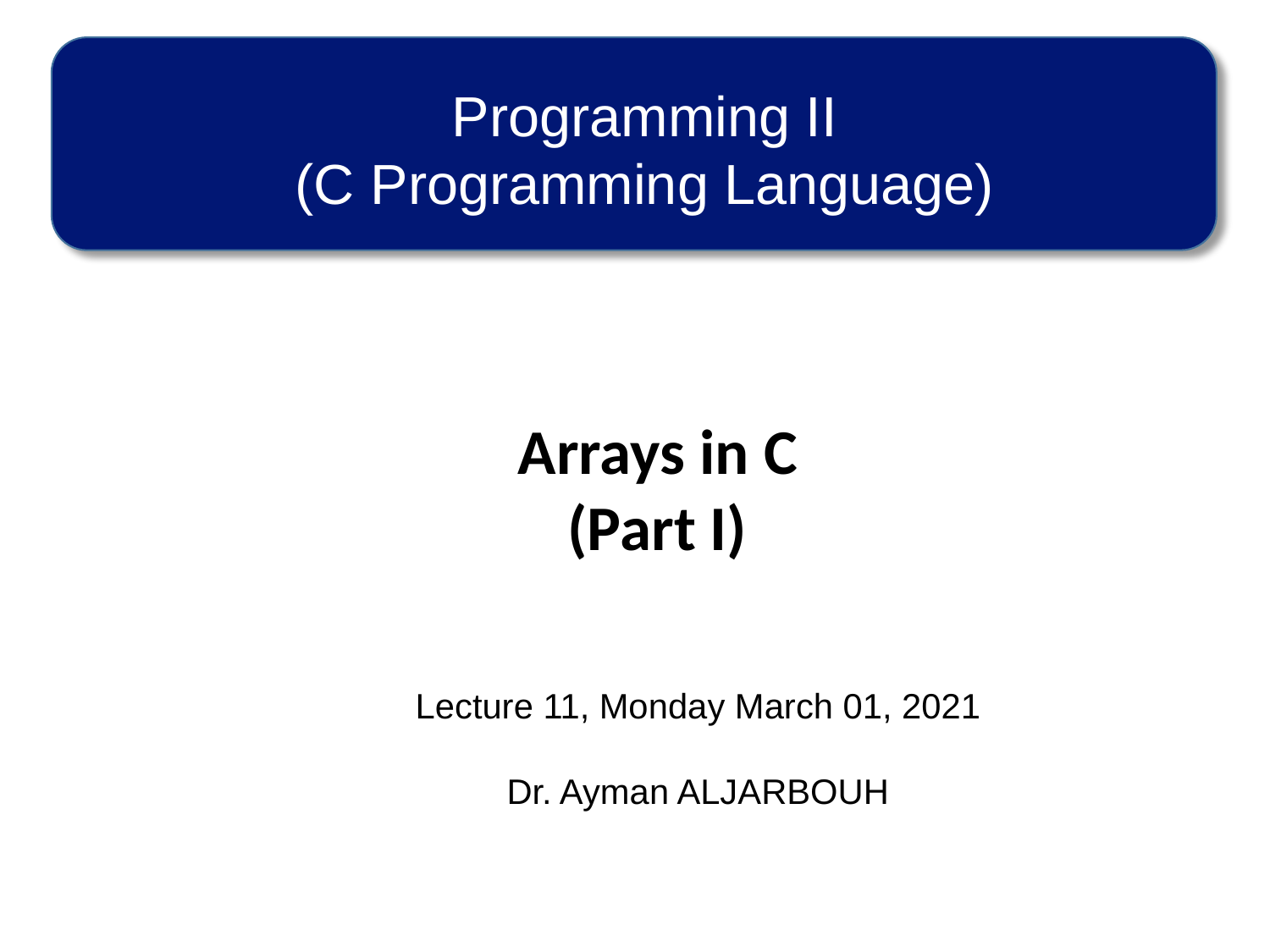

Programming II
(C Programming Language)
Arrays in C
(Part I)
Lecture 11, Monday March 01, 2021

Dr. Ayman ALJARBOUH